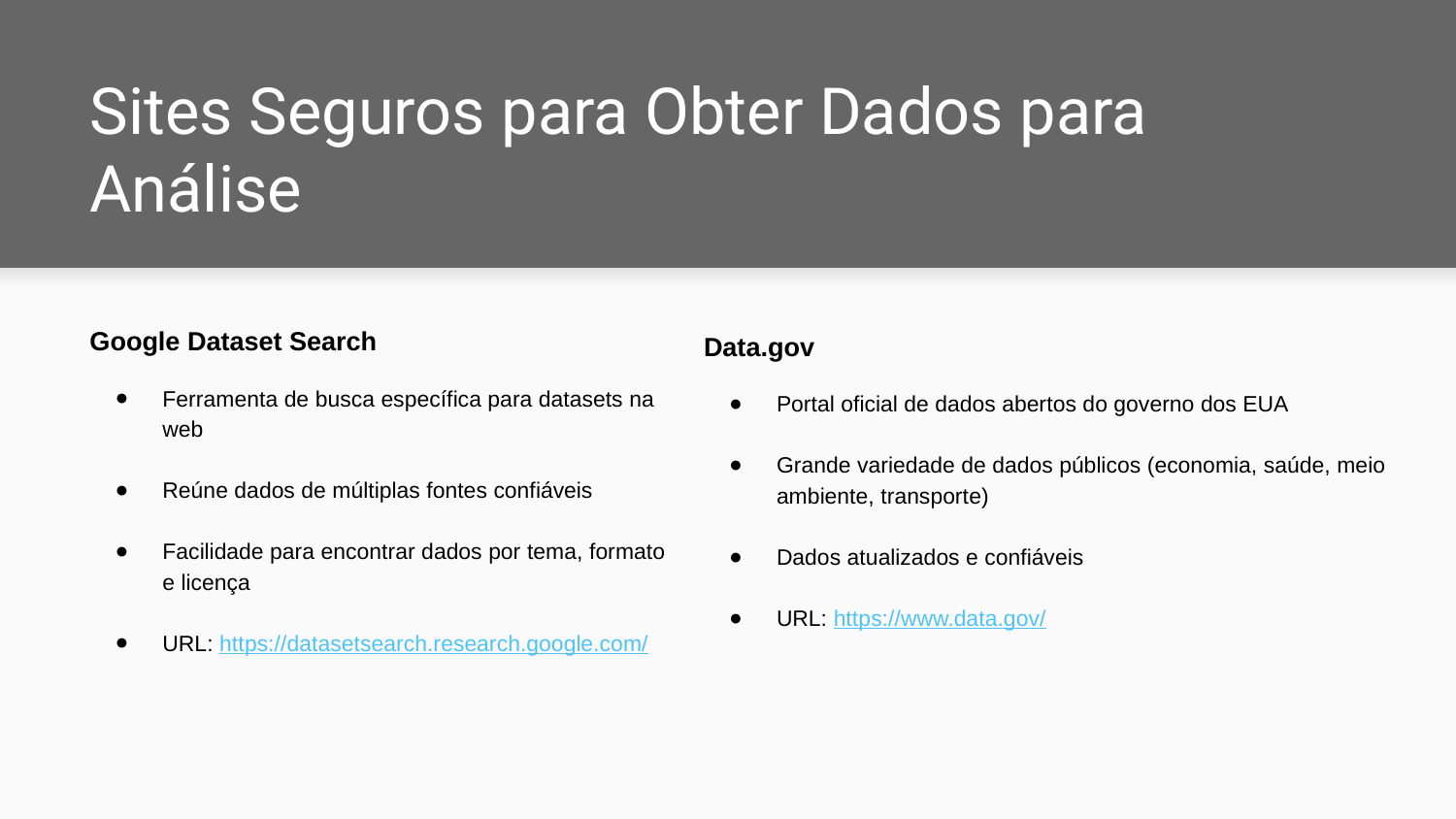

# Sites Seguros para Obter Dados para Análise
Google Dataset Search
Ferramenta de busca específica para datasets na web
Reúne dados de múltiplas fontes confiáveis
Facilidade para encontrar dados por tema, formato e licença
URL: https://datasetsearch.research.google.com/

Data.gov
Portal oficial de dados abertos do governo dos EUA
Grande variedade de dados públicos (economia, saúde, meio ambiente, transporte)
Dados atualizados e confiáveis
URL: https://www.data.gov/